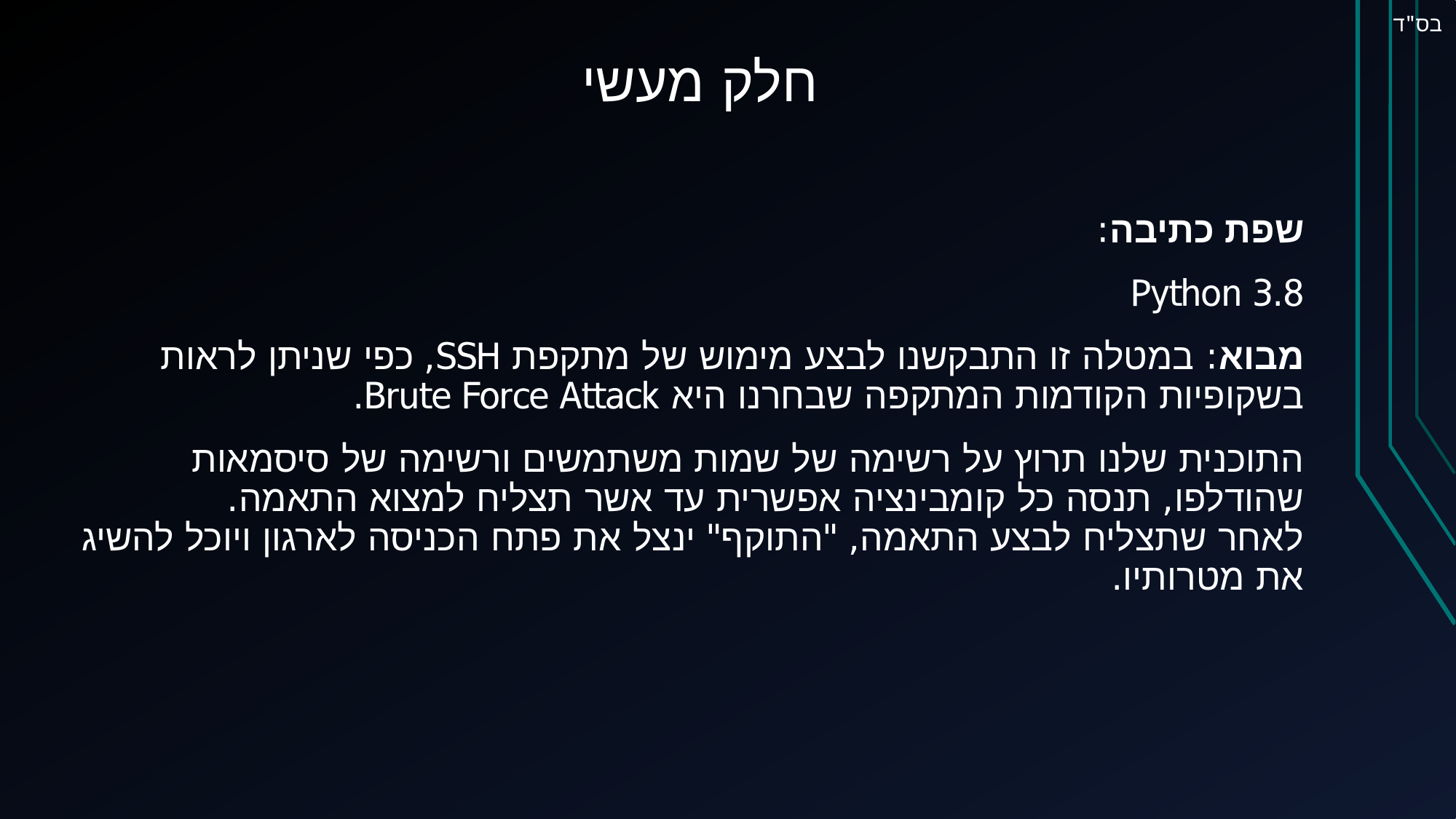

בס"ד
# חלק מעשי
שפת כתיבה:
Python 3.8
מבוא: במטלה זו התבקשנו לבצע מימוש של מתקפת SSH, כפי שניתן לראות בשקופיות הקודמות המתקפה שבחרנו היא Brute Force Attack.
התוכנית שלנו תרוץ על רשימה של שמות משתמשים ורשימה של סיסמאות שהודלפו, תנסה כל קומבינציה אפשרית עד אשר תצליח למצוא התאמה.
לאחר שתצליח לבצע התאמה, "התוקף" ינצל את פתח הכניסה לארגון ויוכל להשיג את מטרותיו.